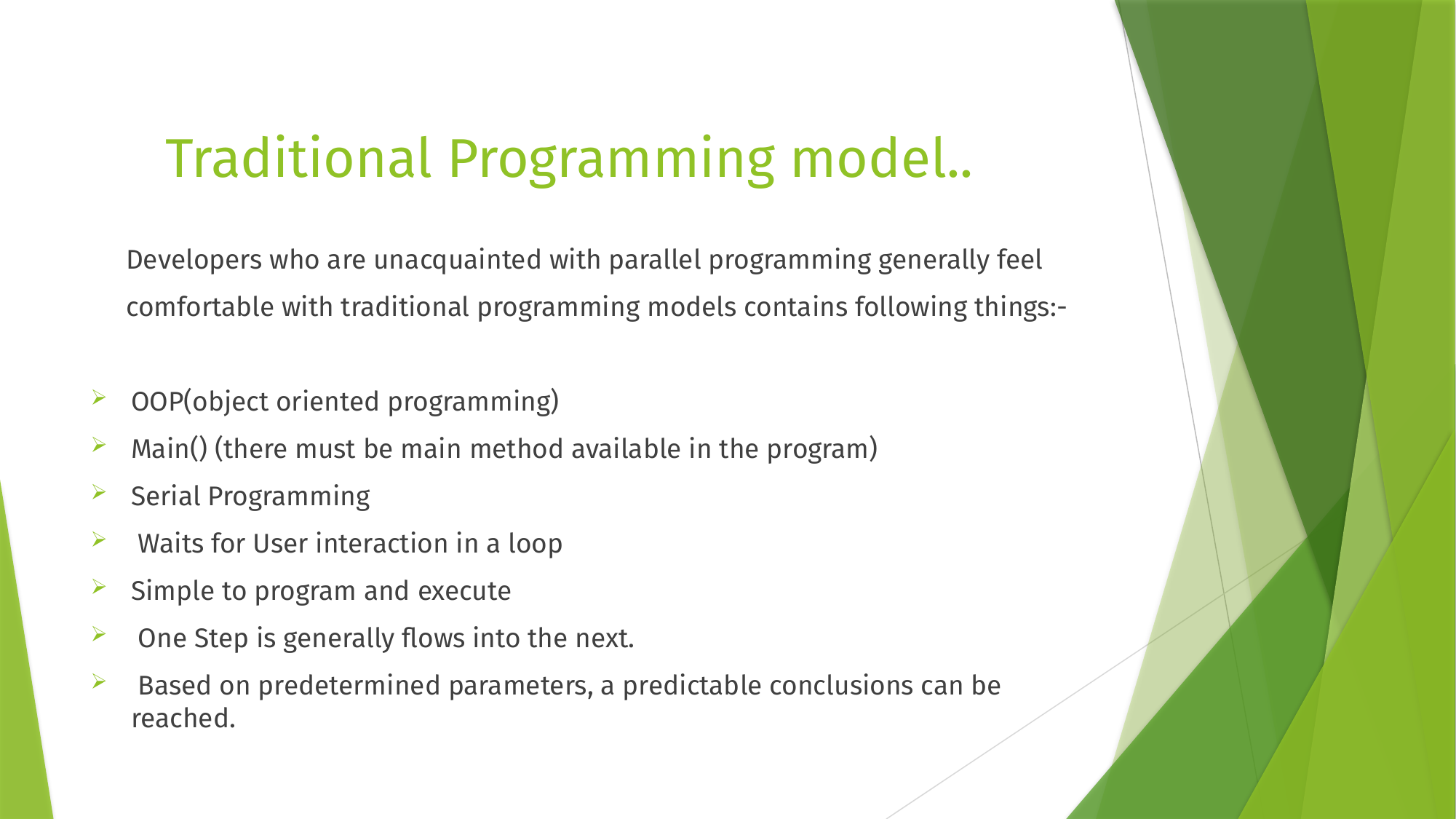

# Traditional Programming model..
     Developers who are unacquainted with parallel programming generally feel
     comfortable with traditional programming models contains following things:-

OOP(object oriented programming)
Main() (there must be main method available in the program)
Serial Programming
 Waits for User interaction in a loop
Simple to program and execute
 One Step is generally flows into the next.
 Based on predetermined parameters, a predictable conclusions can be reached.